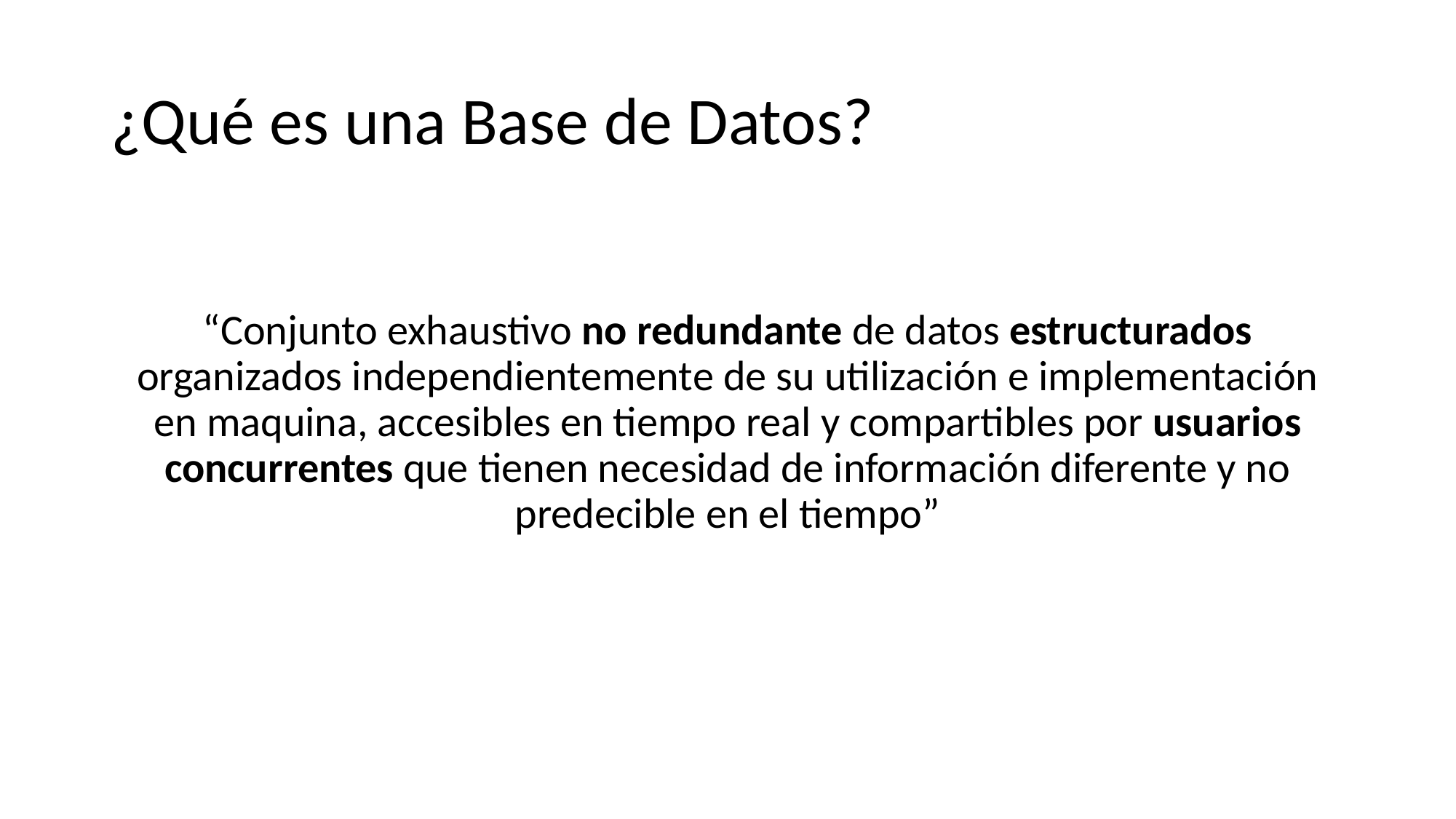

# ¿Qué es una Base de Datos?
“Conjunto exhaustivo no redundante de datos estructurados organizados independientemente de su utilización e implementación en maquina, accesibles en tiempo real y compartibles por usuarios concurrentes que tienen necesidad de información diferente y no predecible en el tiempo”